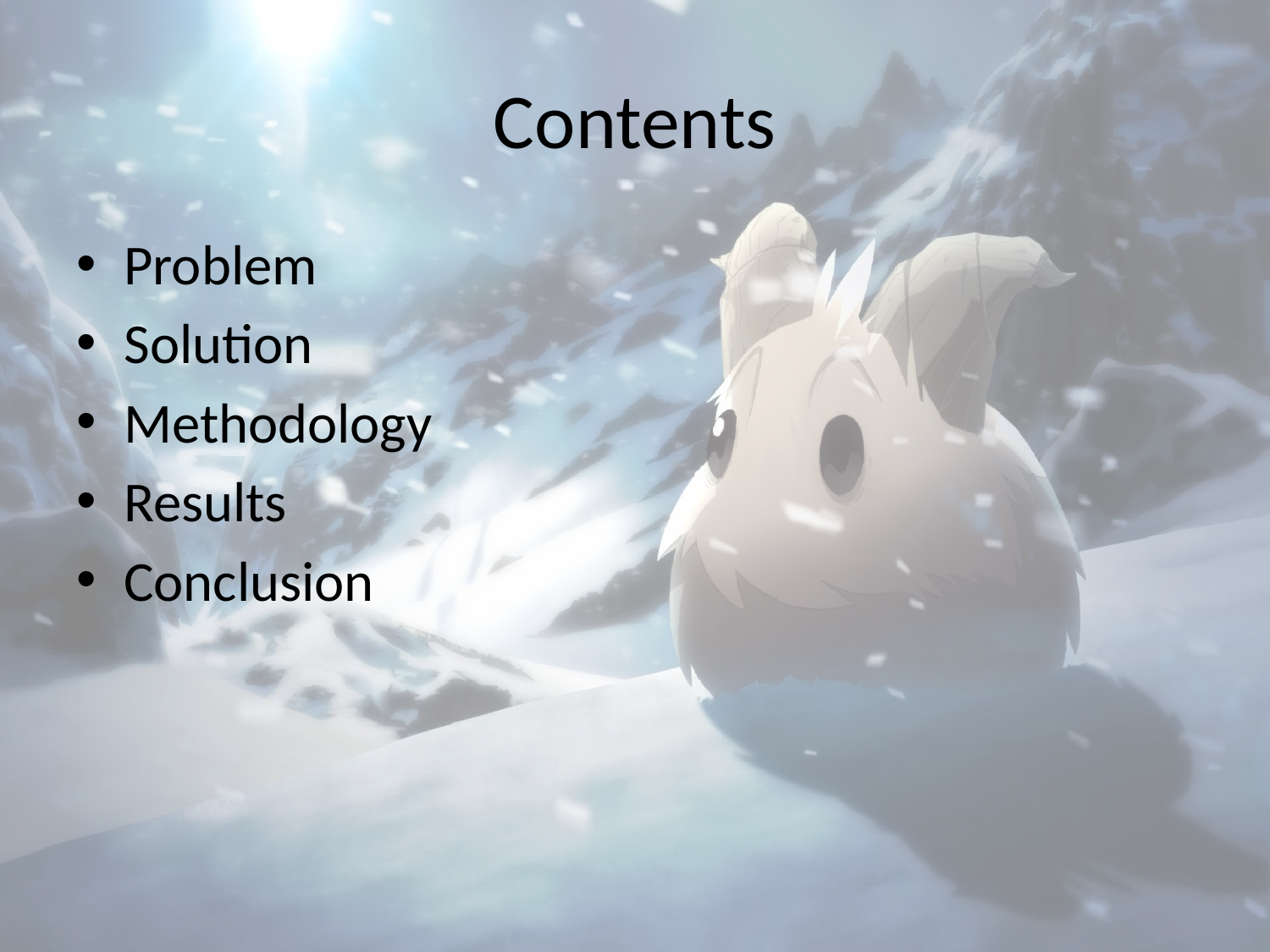

# Contents
Problem
Solution
Methodology
Results
Conclusion